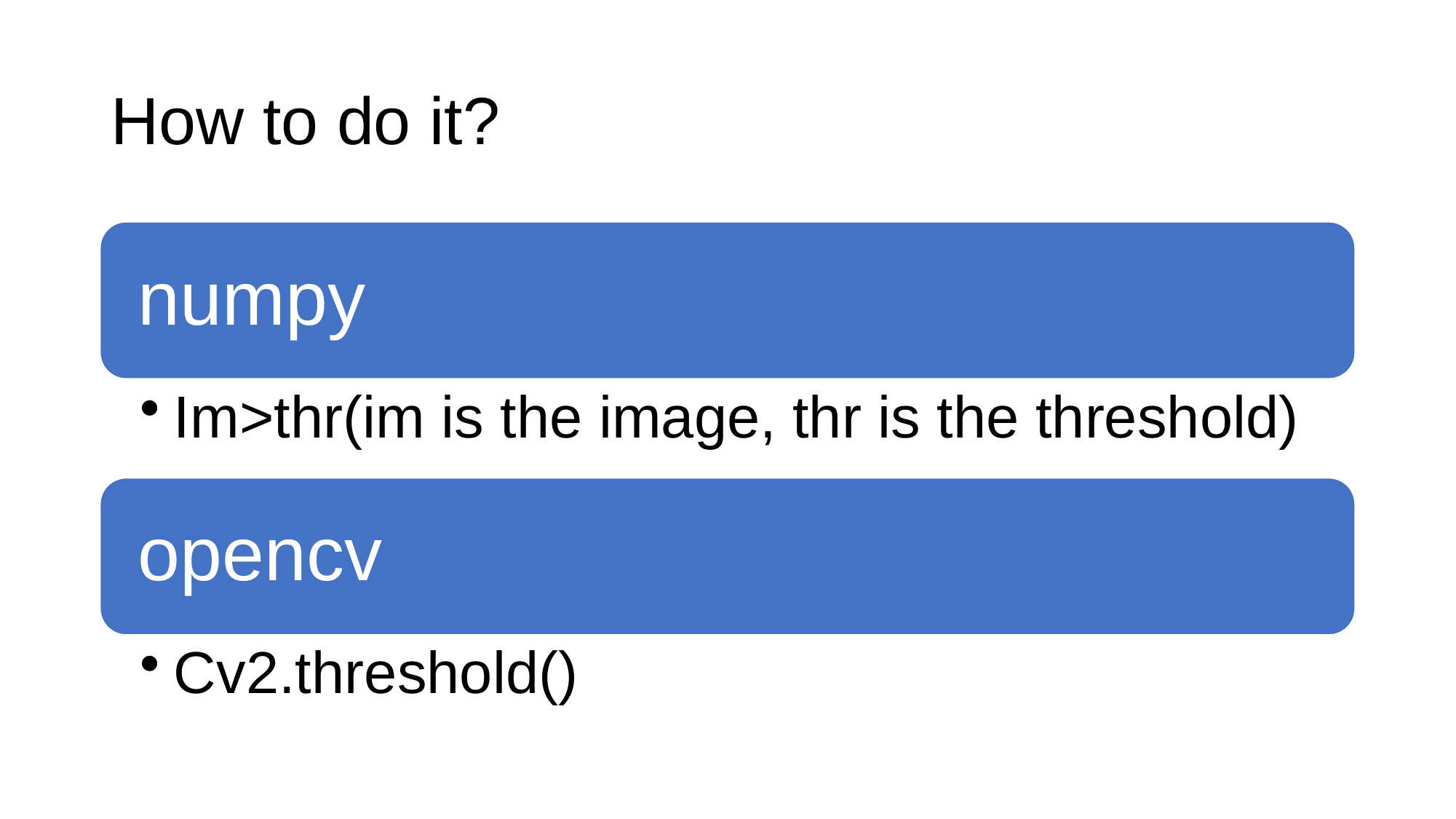

# How to do it?
numpy
Im>thr(im is the image, thr is the threshold)
opencv
Cv2.threshold()